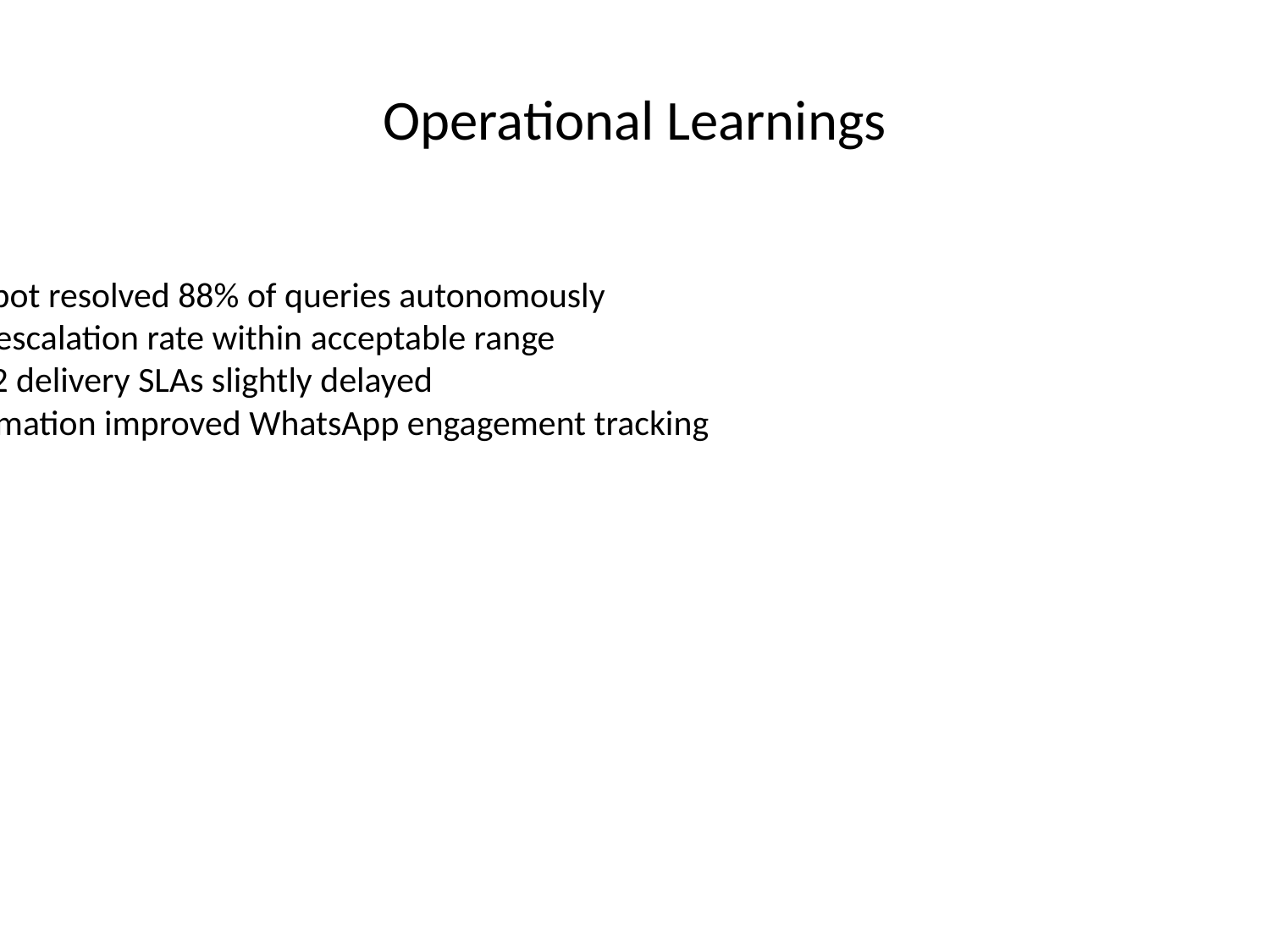

# Operational Learnings

Chatbot resolved 88% of queries autonomously
12% escalation rate within acceptable range
Tier-2 delivery SLAs slightly delayed
Automation improved WhatsApp engagement tracking